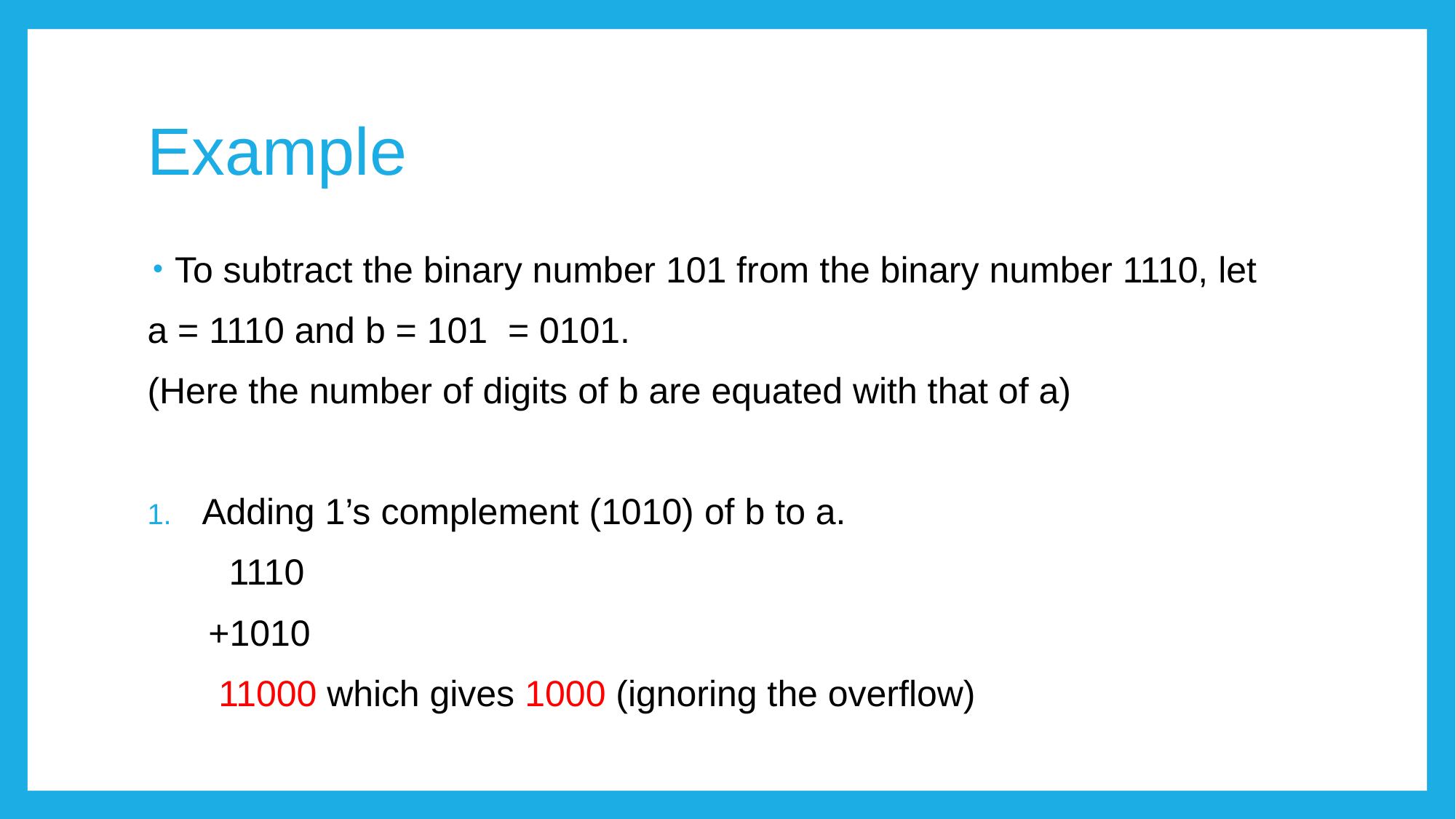

# Example
To subtract the binary number 101 from the binary number 1110, let
a = 1110 and b = 101  = 0101.
(Here the number of digits of b are equated with that of a)

Adding 1’s complement (1010) of b to a.
        1110
      +1010
       11000 which gives 1000 (ignoring the overflow)